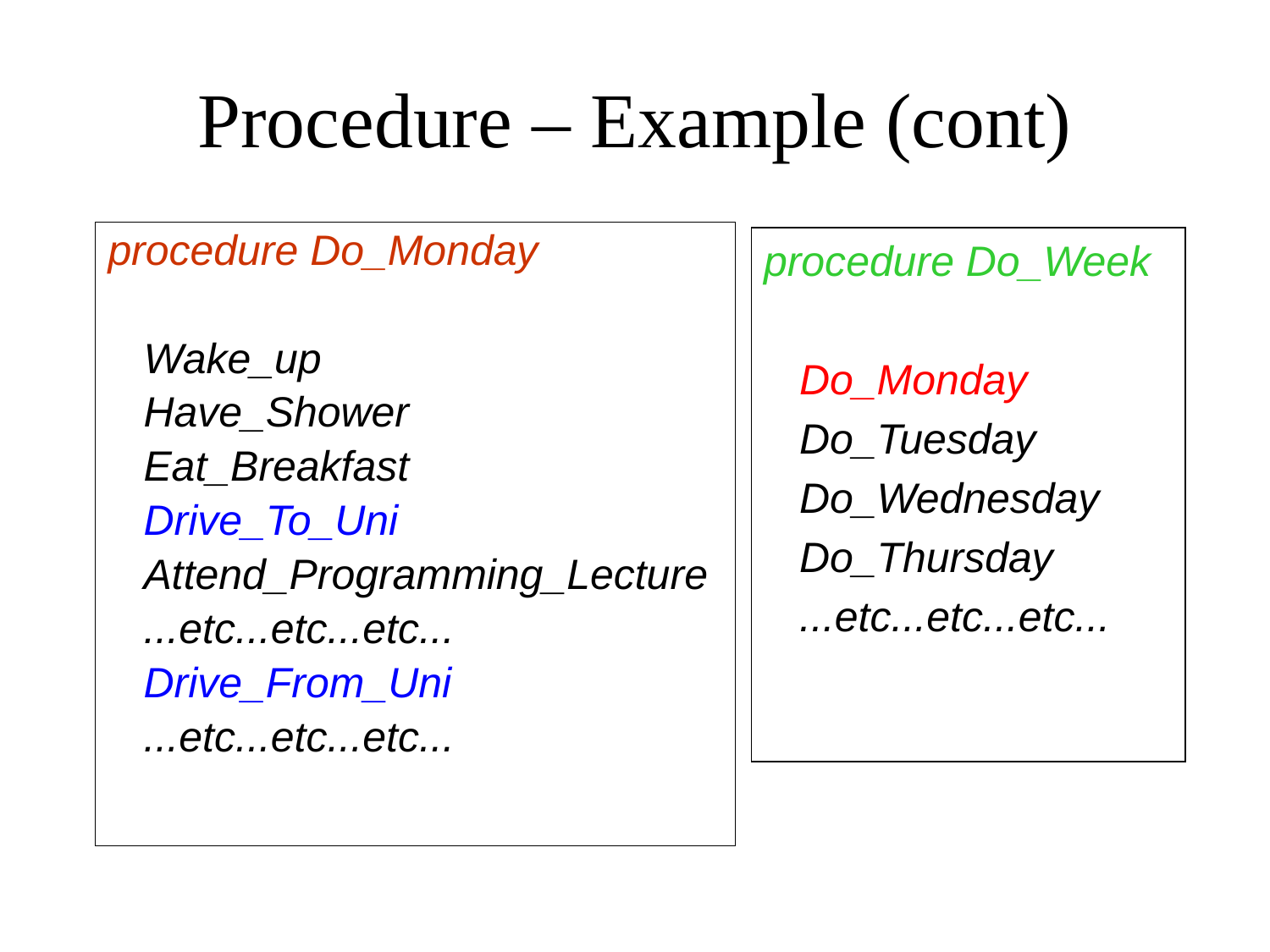

# Procedure – Example (cont)
procedure Do_Monday

   Wake_up
   Have_Shower
   Eat_Breakfast
   Drive_To_Uni
   Attend_Programming_Lecture
   ...etc...etc...etc...
   Drive_From_Uni
   ...etc...etc...etc...

procedure Do_Week

   Do_Monday
   Do_Tuesday
   Do_Wednesday
   Do_Thursday
   ...etc...etc...etc...